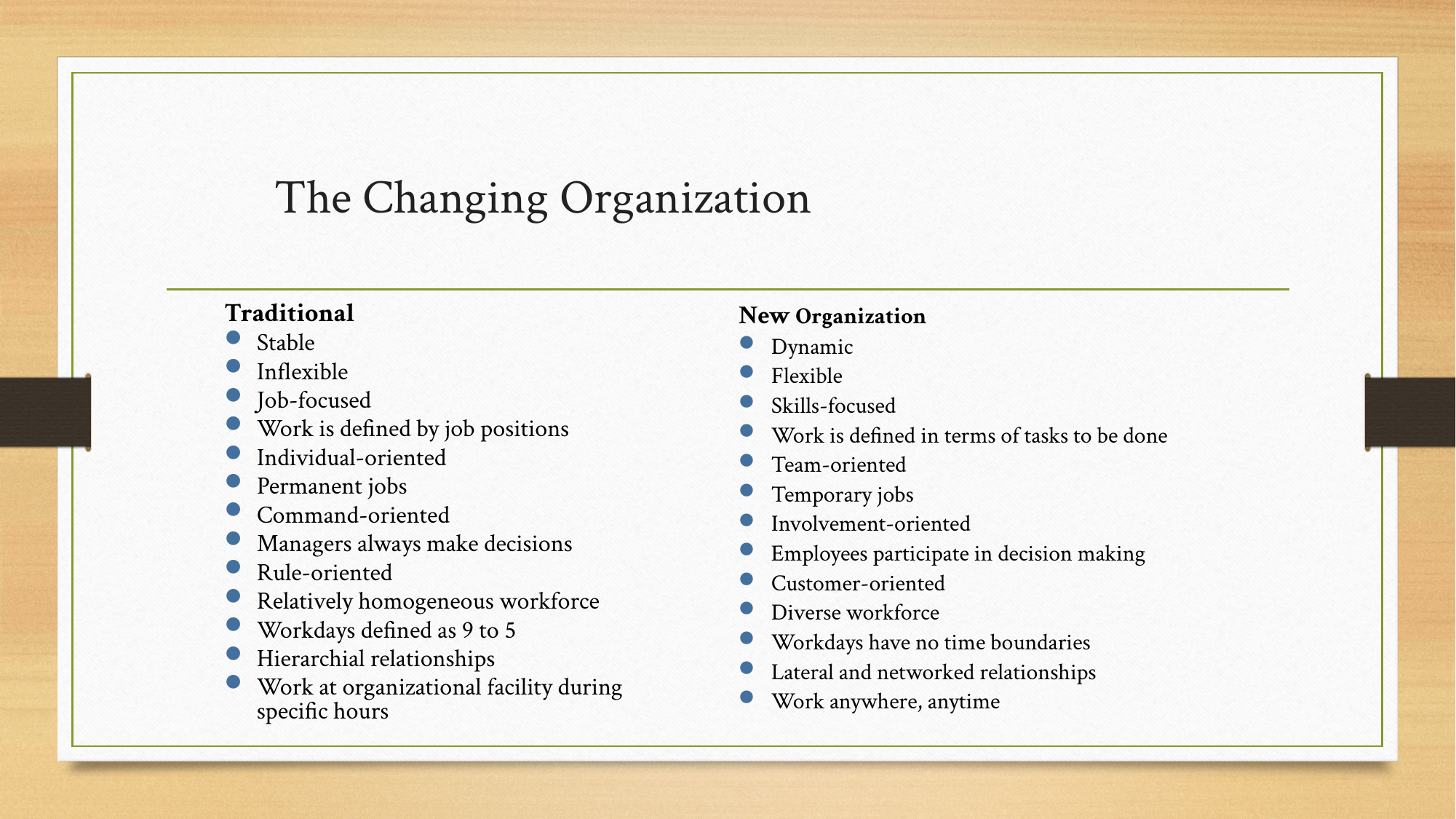

#
 The Changing Organization
Traditional
Stable
Inflexible
Job-focused
Work is defined by job positions
Individual-oriented
Permanent jobs
Command-oriented
Managers always make decisions
Rule-oriented
Relatively homogeneous workforce
Workdays defined as 9 to 5
Hierarchial relationships
Work at organizational facility during specific hours
New Organization
Dynamic
Flexible
Skills-focused
Work is defined in terms of tasks to be done
Team-oriented
Temporary jobs
Involvement-oriented
Employees participate in decision making
Customer-oriented
Diverse workforce
Workdays have no time boundaries
Lateral and networked relationships
Work anywhere, anytime